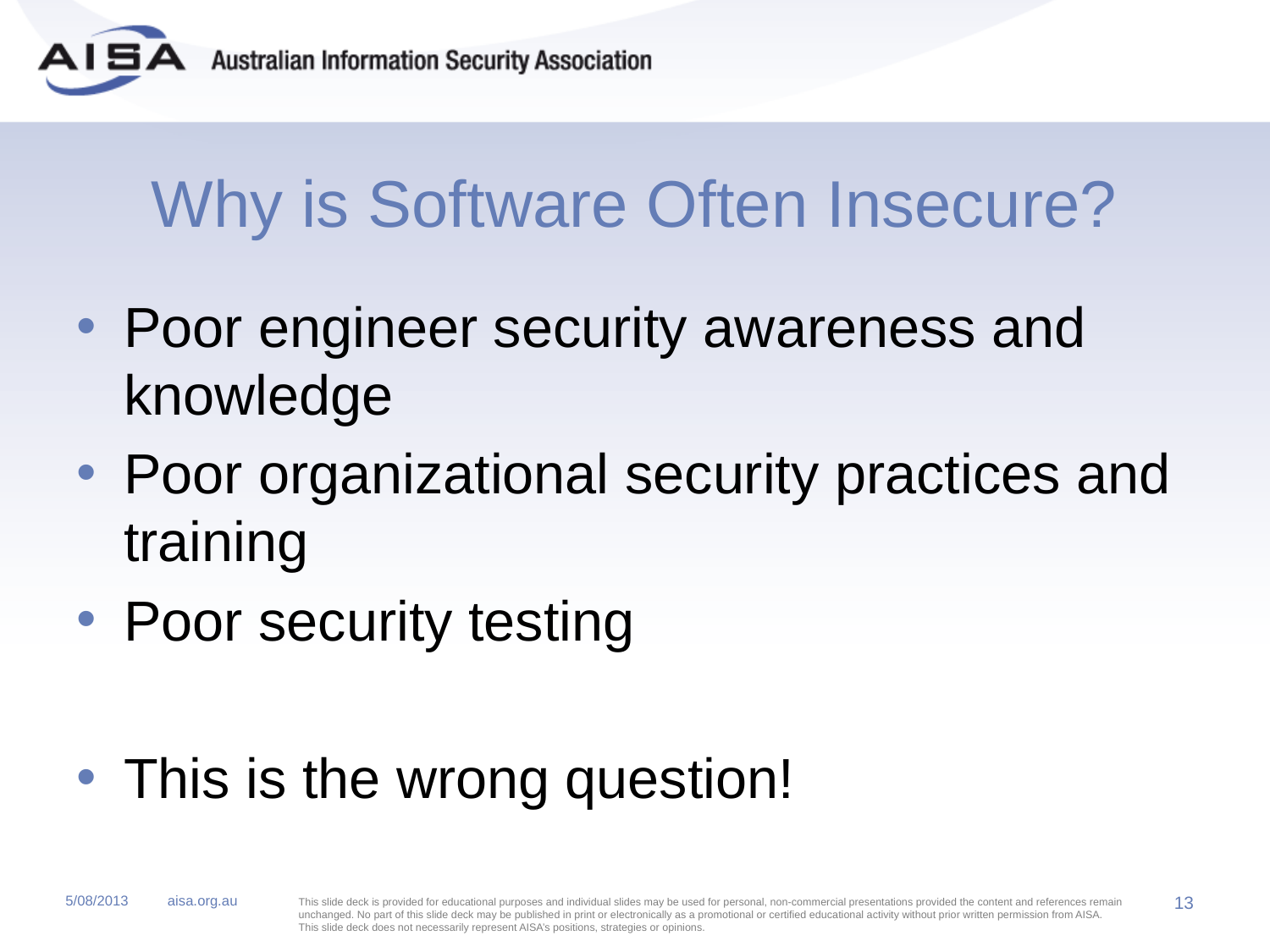

# Why is Software Often Insecure?
Poor engineer security awareness and knowledge
Poor organizational security practices and training
Poor security testing

This is the wrong question!